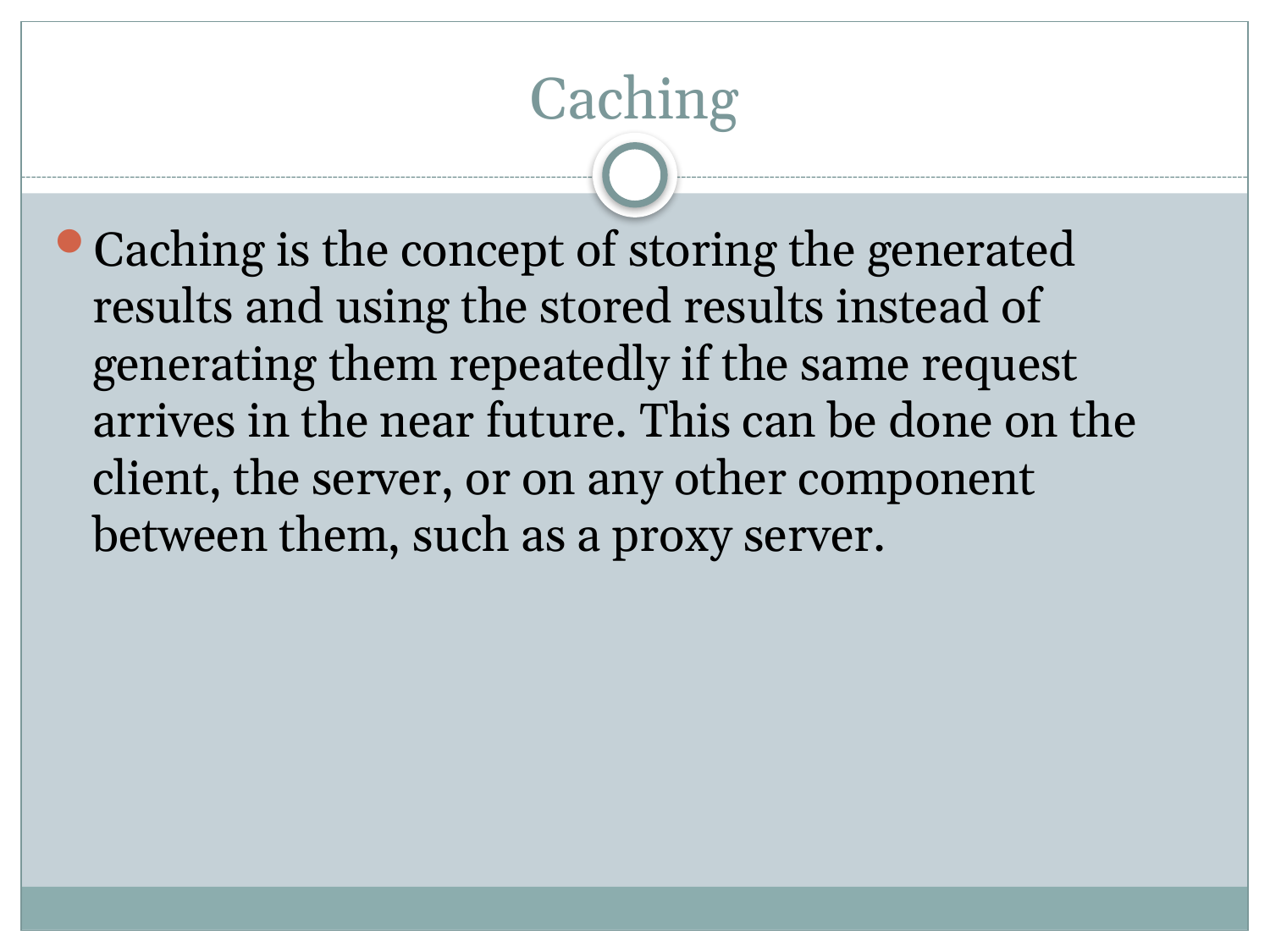

# Caching
Caching is the concept of storing the generated results and using the stored results instead of generating them repeatedly if the same request arrives in the near future. This can be done on the client, the server, or on any other component between them, such as a proxy server.